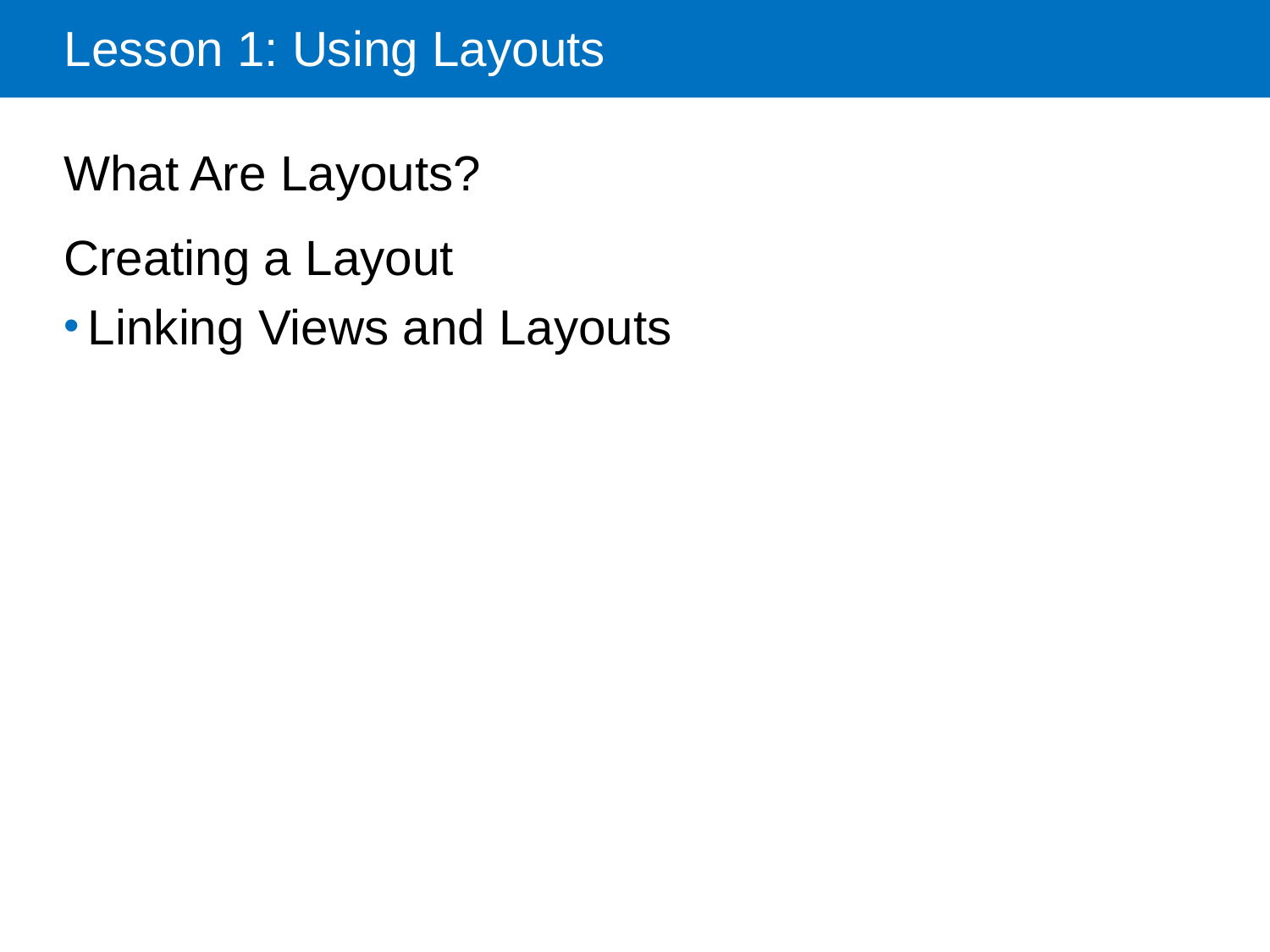

# Lesson 1: Using Layouts
What Are Layouts?
Creating a Layout
Linking Views and Layouts